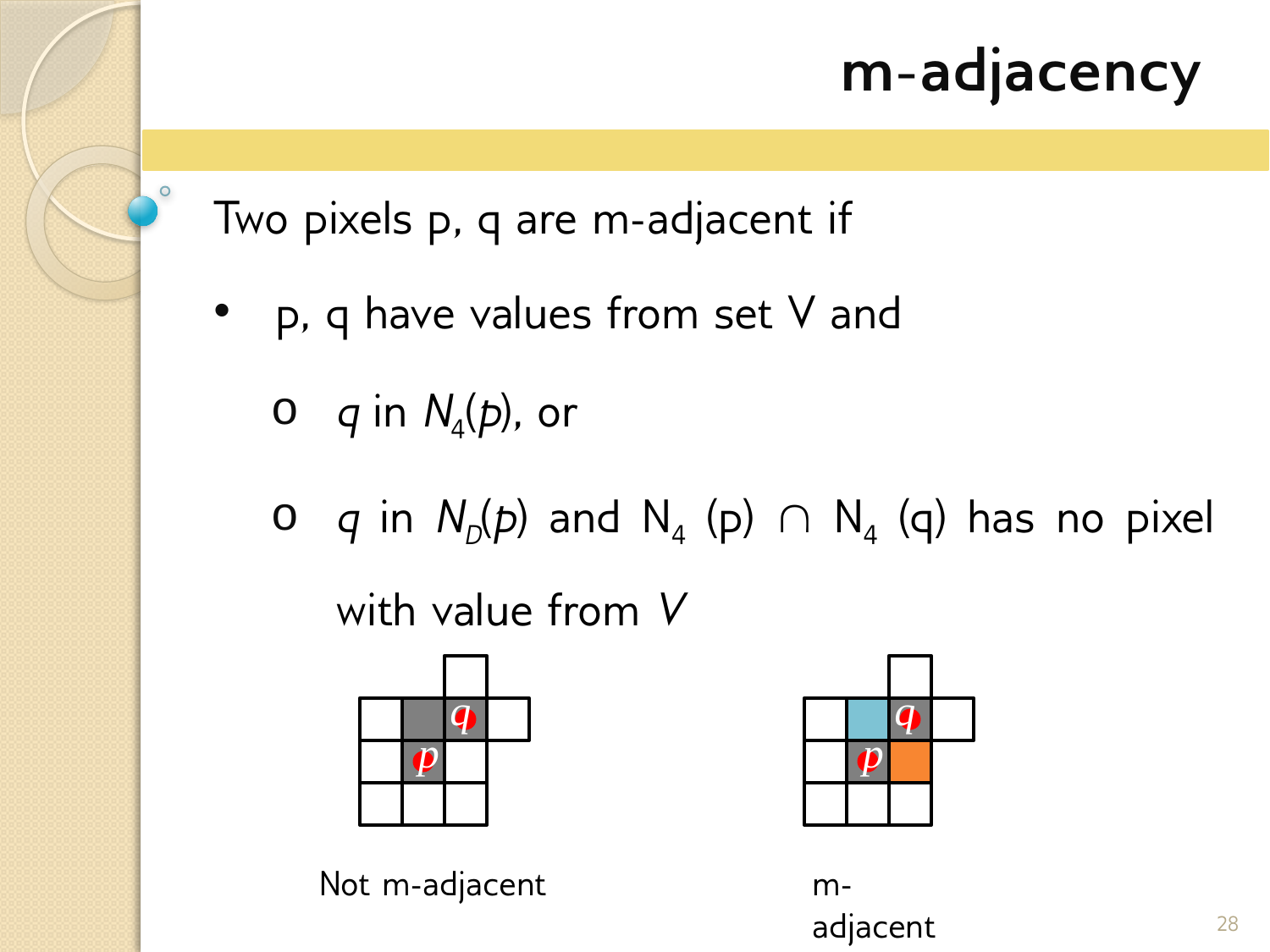

m-adjacency

Two pixels p, q are m-adjacent if
p, q have values from set V and
q in N4(p), or
q in ND(p) and N4 (p) ∩ N4 (q) has no pixel with value from V

q
q

p
p

Not m-adjacent
m-adjacent
28